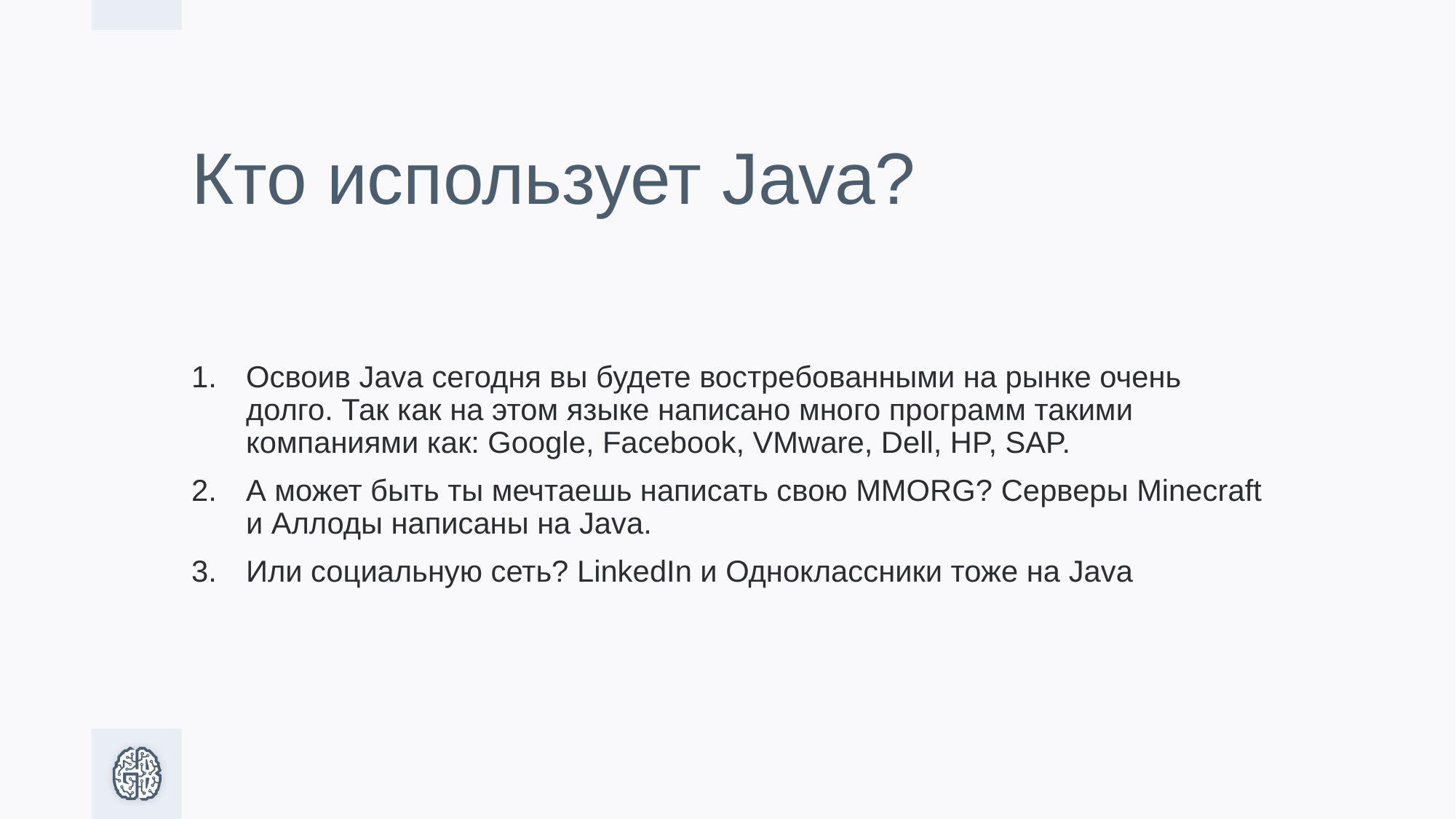

# Кто использует Java?
Освоив Java сегодня вы будете востребованными на рынке очень долго. Так как на этом языке написано много программ такими компаниями как: Google, Facebook, VMware, Dell, HP, SAP.
А может быть ты мечтаешь написать свою MMORG? Серверы Minecraft и Аллоды написаны на Java.
Или социальную сеть? LinkedIn и Одноклассники тоже на Java